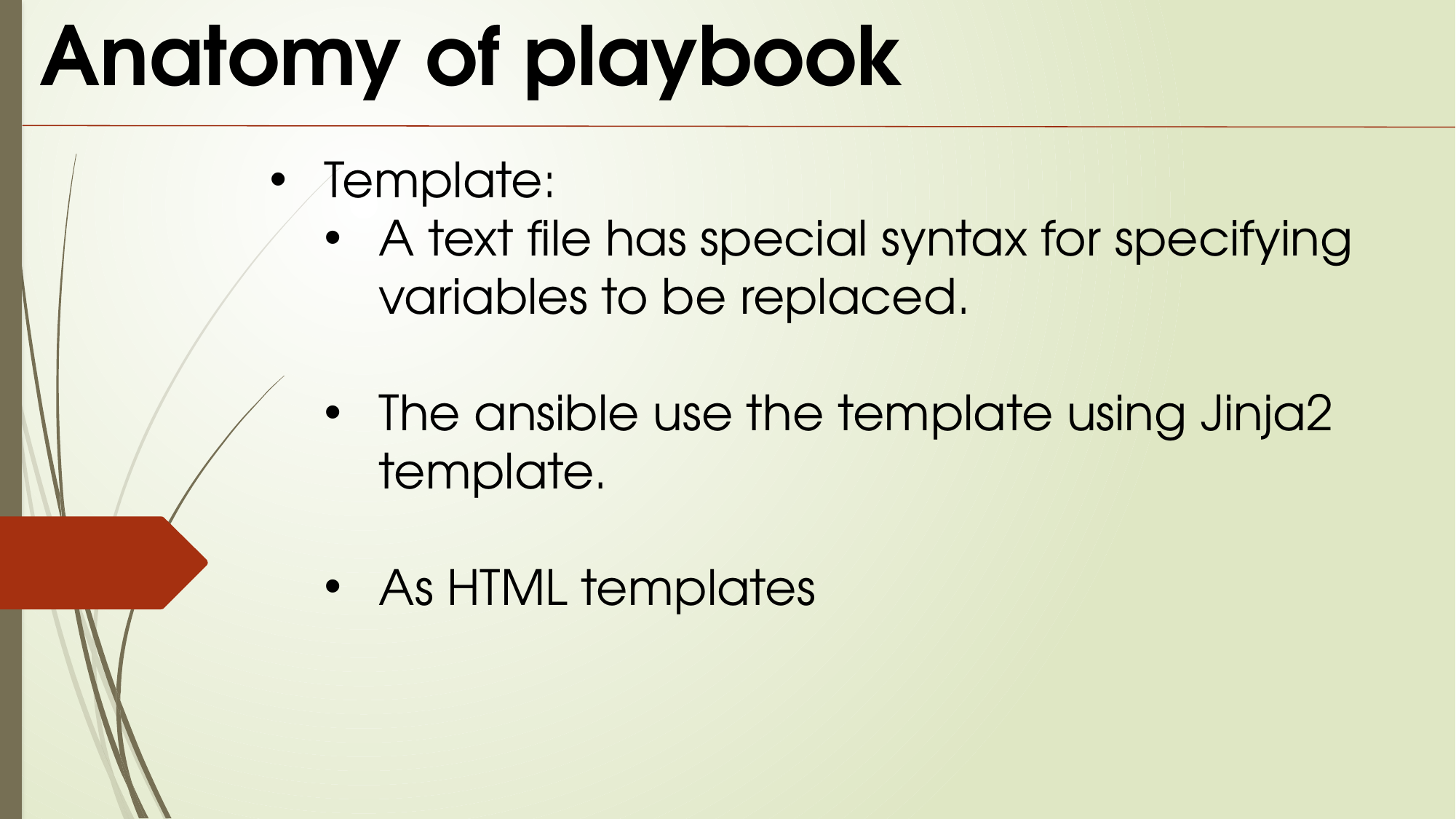

Anatomy of playbook
Template:
A text file has special syntax for specifying variables to be replaced.

The ansible use the template using Jinja2 template.

As HTML templates